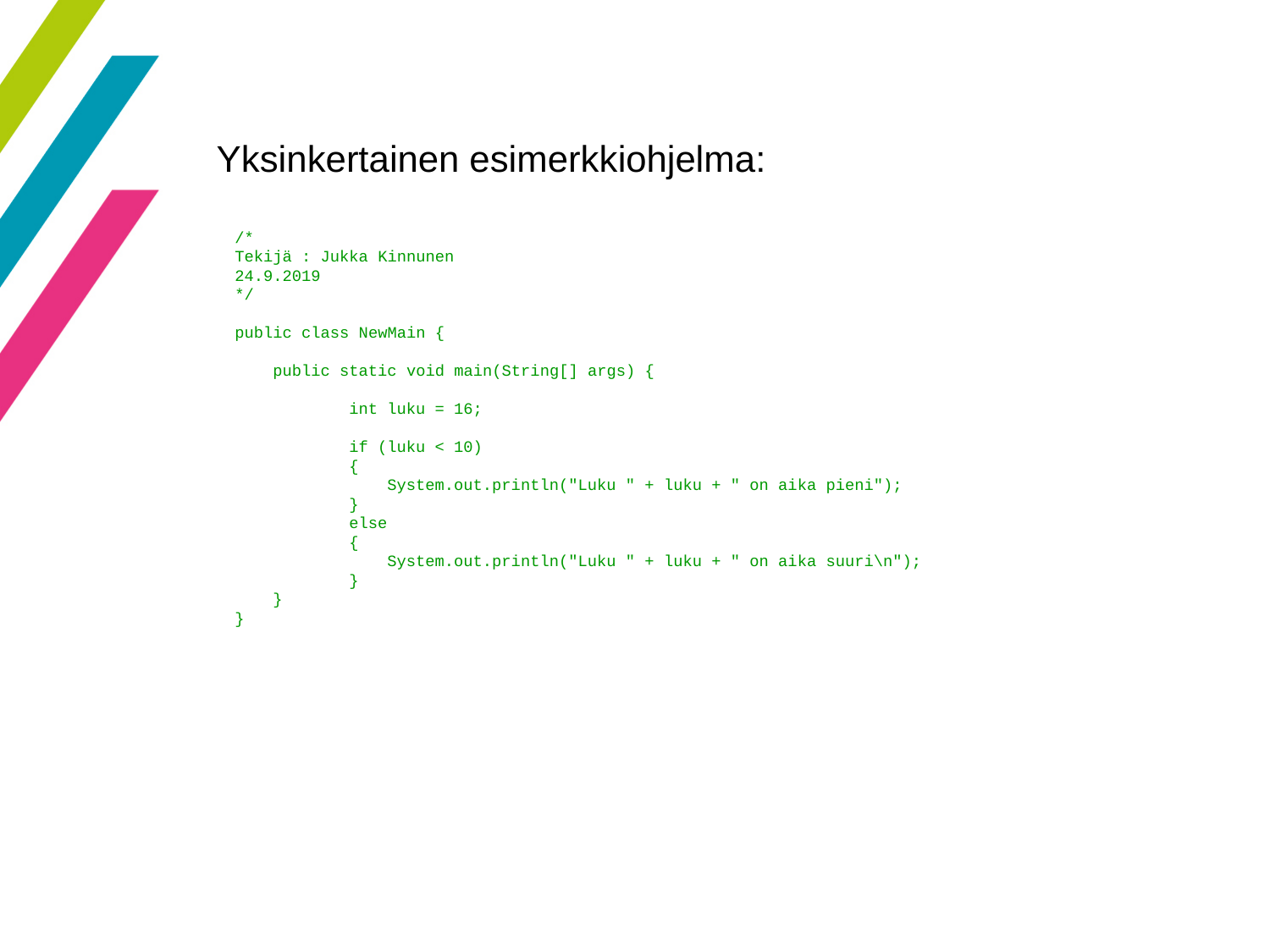

7
Yksinkertainen esimerkkiohjelma:
/*
Tekijä : Jukka Kinnunen
24.9.2019
*/

public class NewMain {

    public static void main(String[] args) {

            int luku = 16;

            if (luku < 10)
            {
                System.out.println("Luku " + luku + " on aika pieni");
            }
            else
            {
                System.out.println("Luku " + luku + " on aika suuri\n");
            }
    }
}